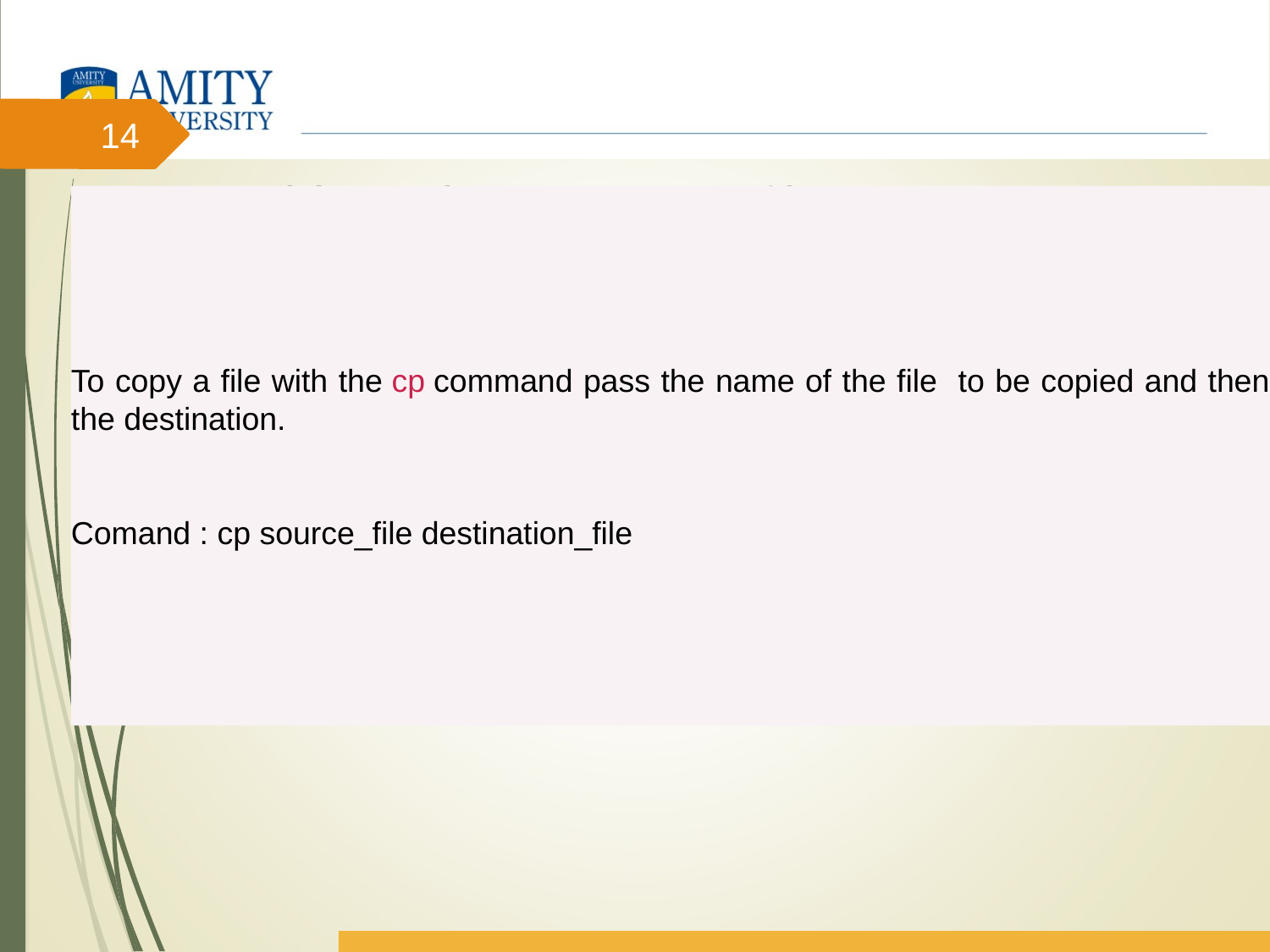

# How to copy a file
14
To copy a file with the cp command pass the name of the file  to be copied and then the destination.

Comand : cp source_file destination_file